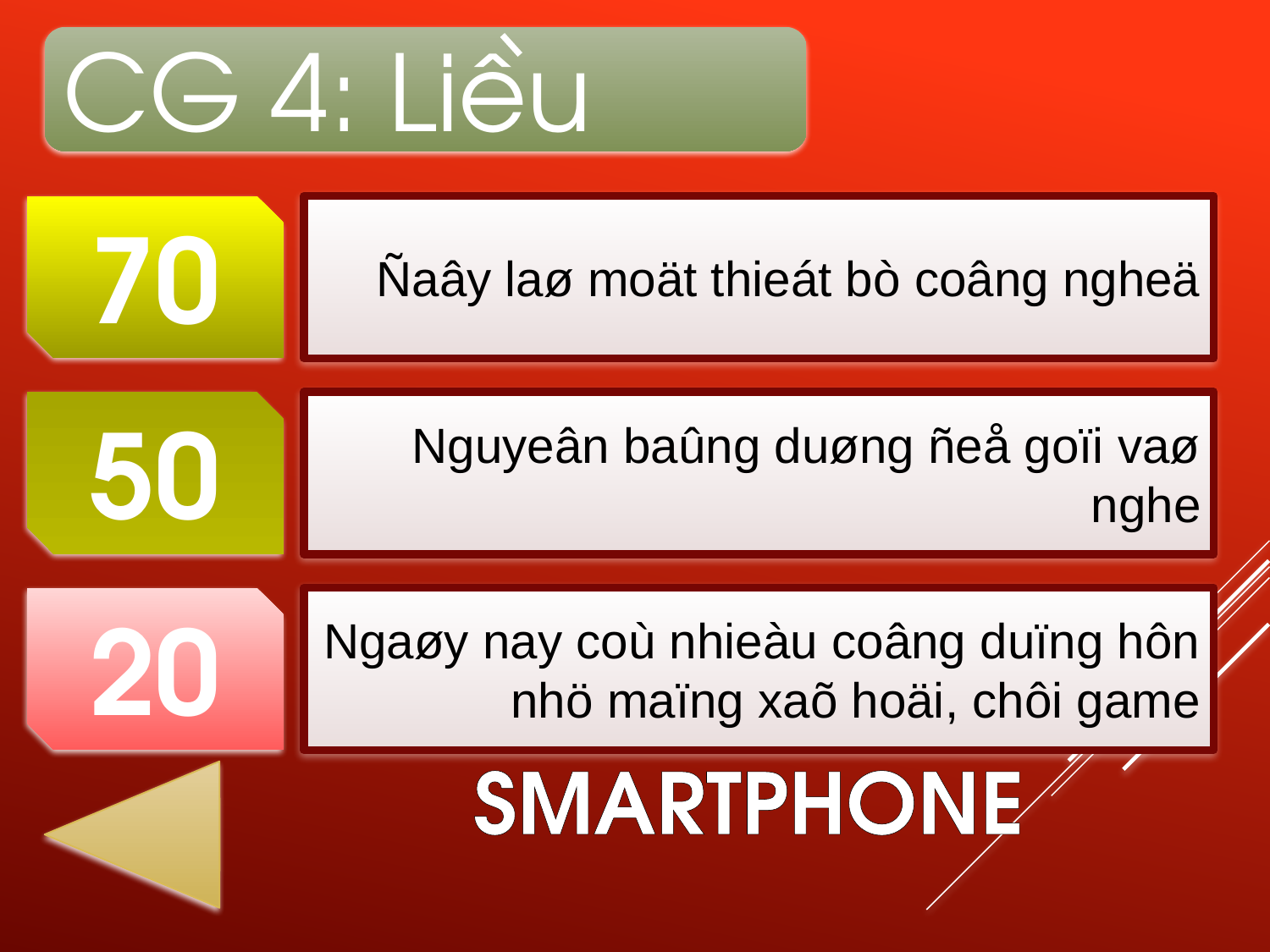

CG 4: Liêu

Ñaây laø moät thieát bò coâng ngheä
70
Nguyeân baûng duøng ñeå goïi vaø nghe
50
Ngaøy nay coù nhieàu coâng duïng hôn nhö maïng xaõ hoäi, chôi game
20
SMARTPHONE